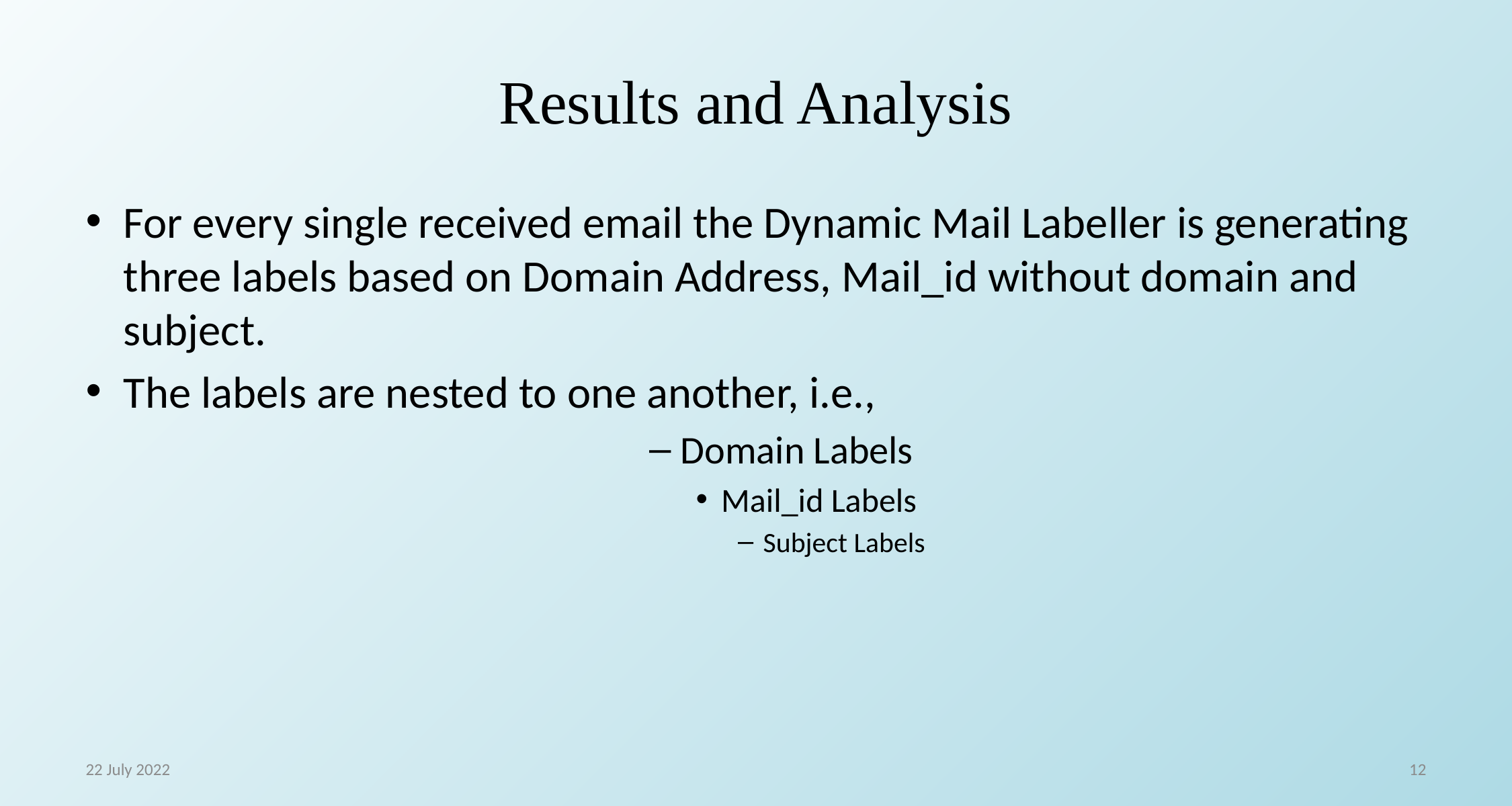

# Results and Analysis
For every single received email the Dynamic Mail Labeller is generating three labels based on Domain Address, Mail_id without domain and subject.
The labels are nested to one another, i.e.,
Domain Labels
Mail_id Labels
Subject Labels

22 July 2022
12